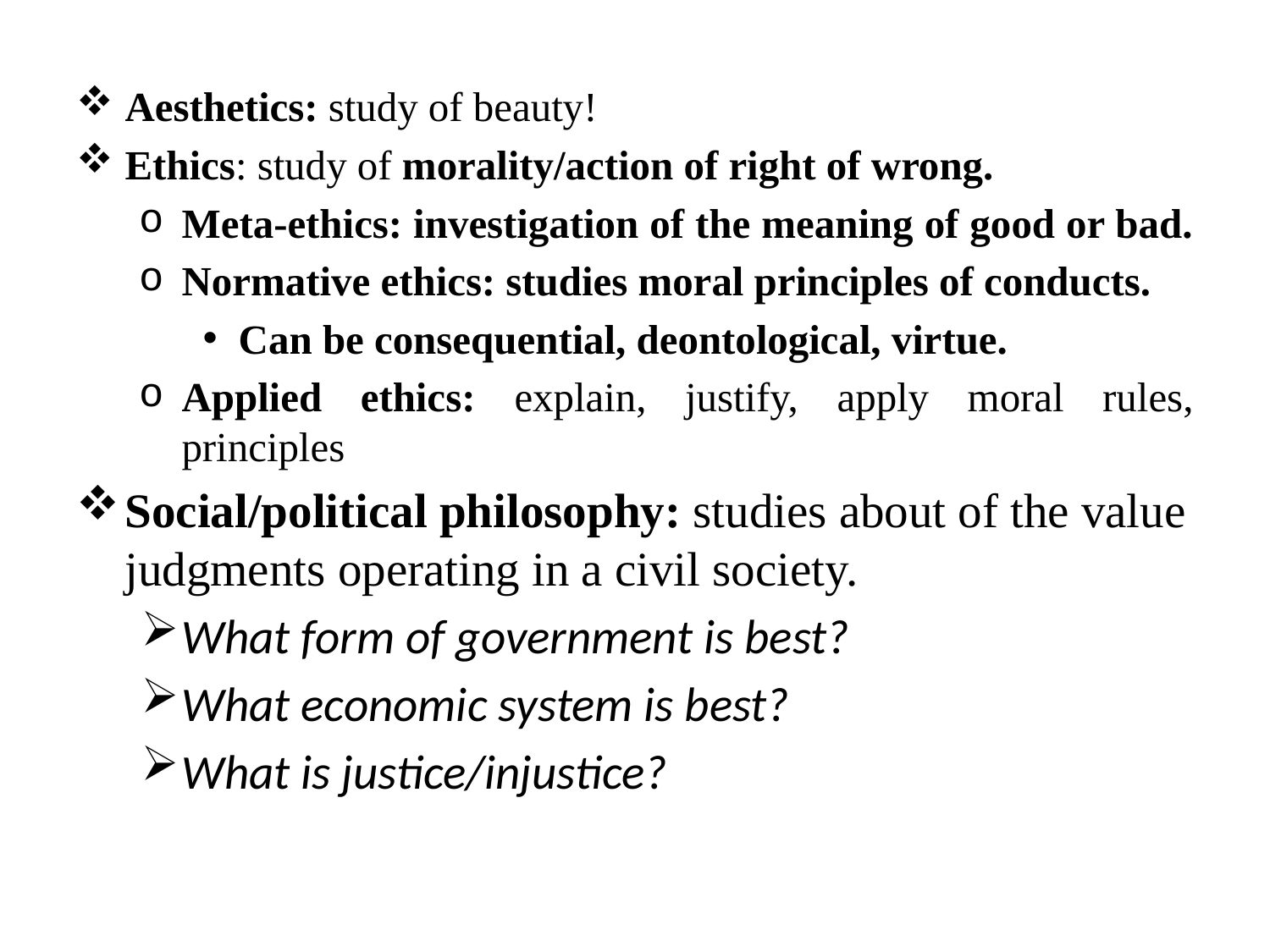

Aesthetics: study of beauty!
Ethics: study of morality/action of right of wrong.
Meta-ethics: investigation of the meaning of good or bad.
Normative ethics: studies moral principles of conducts.
Can be consequential, deontological, virtue.
Applied ethics: explain, justify, apply moral rules, principles
Social/political philosophy: studies about of the value judgments operating in a civil society.
What form of government is best?
What economic system is best?
What is justice/injustice?